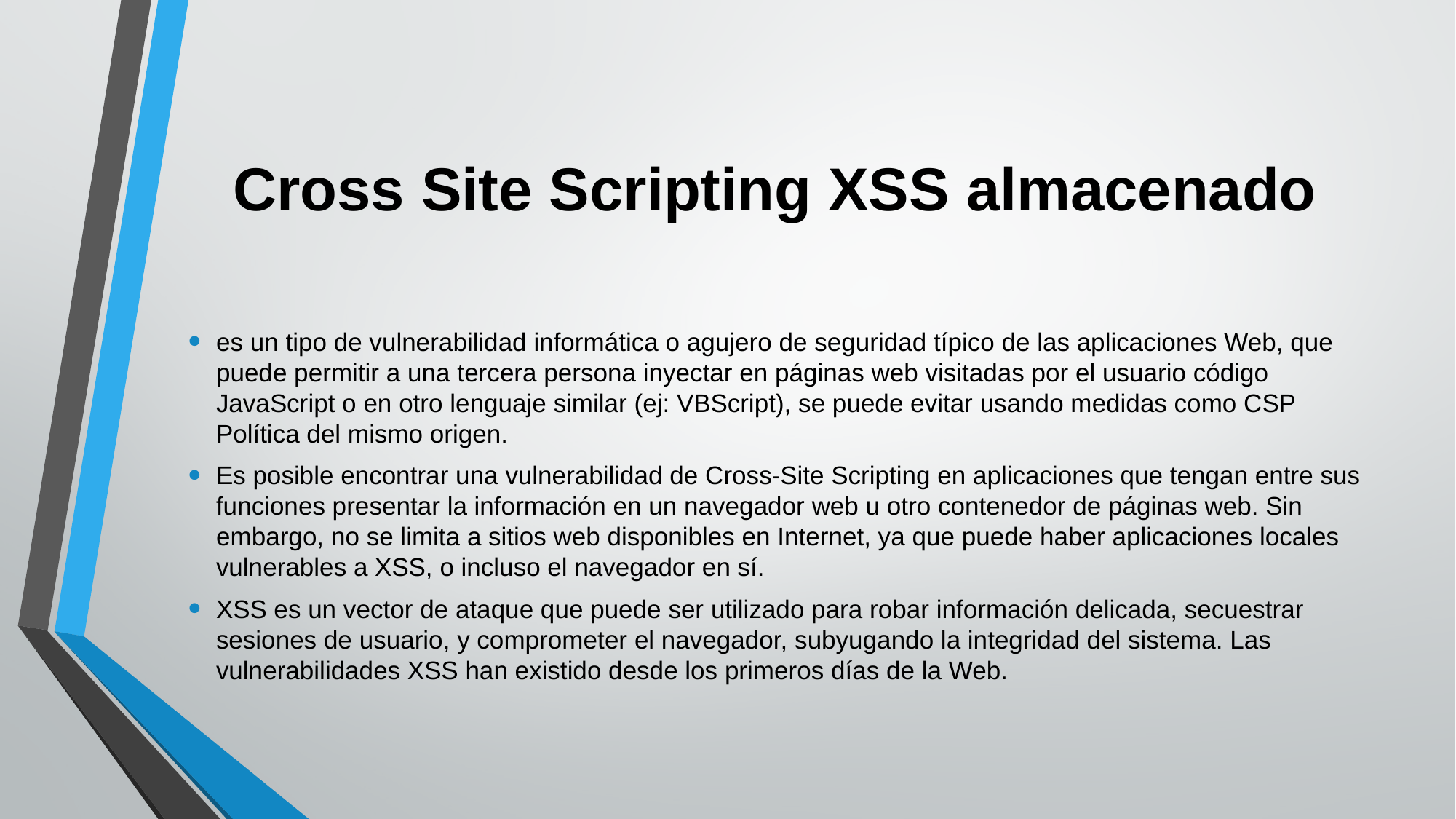

# Cross Site Scripting XSS almacenado
es un tipo de vulnerabilidad informática o agujero de seguridad típico de las aplicaciones Web, que puede permitir a una tercera persona inyectar en páginas web visitadas por el usuario código JavaScript o en otro lenguaje similar (ej: VBScript), se puede evitar usando medidas como CSP Política del mismo origen.
Es posible encontrar una vulnerabilidad de Cross-Site Scripting en aplicaciones que tengan entre sus funciones presentar la información en un navegador web u otro contenedor de páginas web. Sin embargo, no se limita a sitios web disponibles en Internet, ya que puede haber aplicaciones locales vulnerables a XSS, o incluso el navegador en sí.
XSS es un vector de ataque que puede ser utilizado para robar información delicada, secuestrar sesiones de usuario, y comprometer el navegador, subyugando la integridad del sistema. Las vulnerabilidades XSS han existido desde los primeros días de la Web.